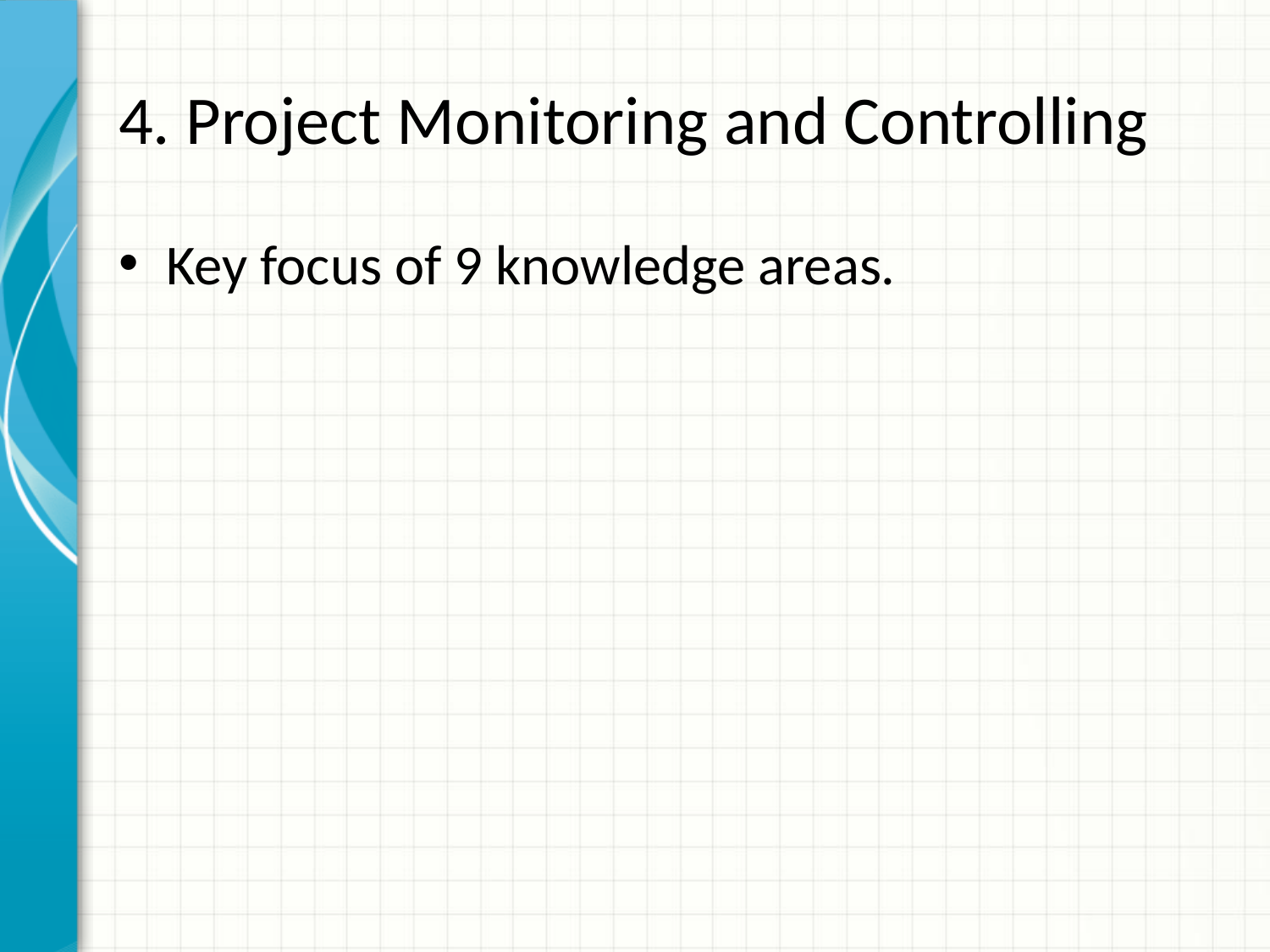

# 4. Project Monitoring and Controlling
Key focus of 9 knowledge areas.